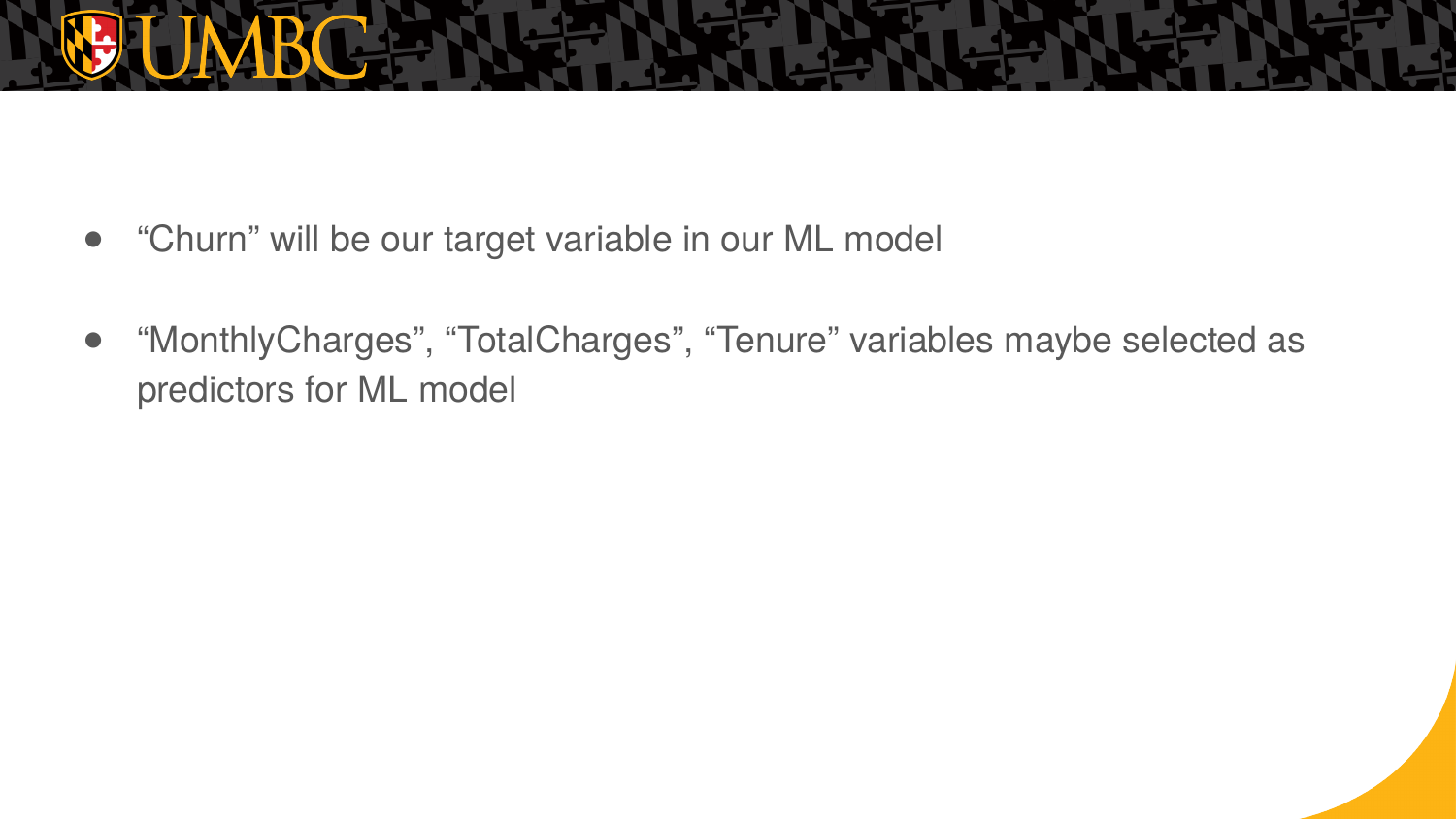

“Churn” will be our target variable in our ML model

“MonthlyCharges”, “TotalCharges”, “Tenure” variables maybe selected as predictors for ML model